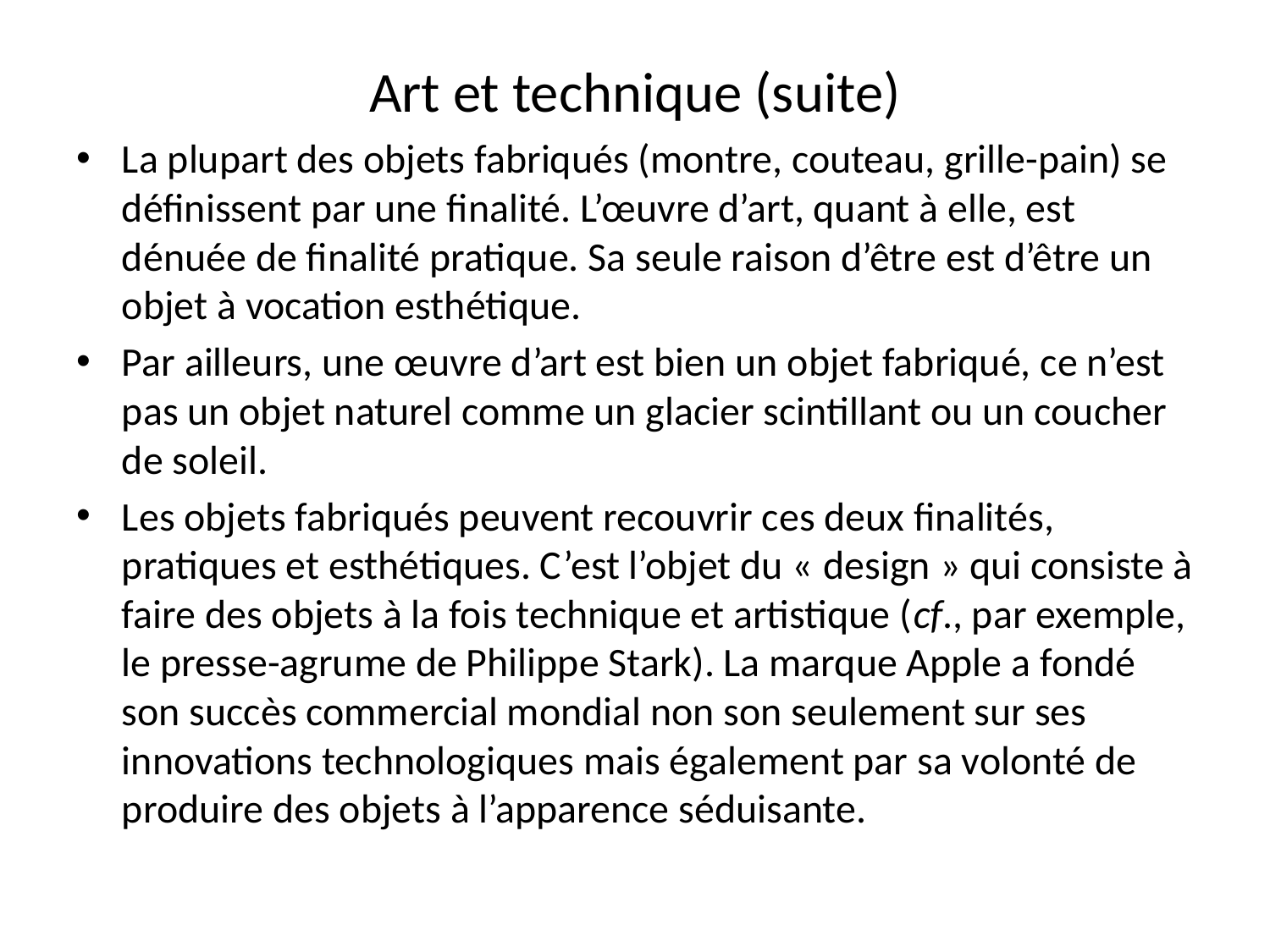

# Art et technique (suite)
La plupart des objets fabriqués (montre, couteau, grille-pain) se définissent par une finalité. L’œuvre d’art, quant à elle, est dénuée de finalité pratique. Sa seule raison d’être est d’être un objet à vocation esthétique.
Par ailleurs, une œuvre d’art est bien un objet fabriqué, ce n’est pas un objet naturel comme un glacier scintillant ou un coucher de soleil.
Les objets fabriqués peuvent recouvrir ces deux finalités, pratiques et esthétiques. C’est l’objet du « design » qui consiste à faire des objets à la fois technique et artistique (cf., par exemple, le presse-agrume de Philippe Stark). La marque Apple a fondé son succès commercial mondial non son seulement sur ses innovations technologiques mais également par sa volonté de produire des objets à l’apparence séduisante.